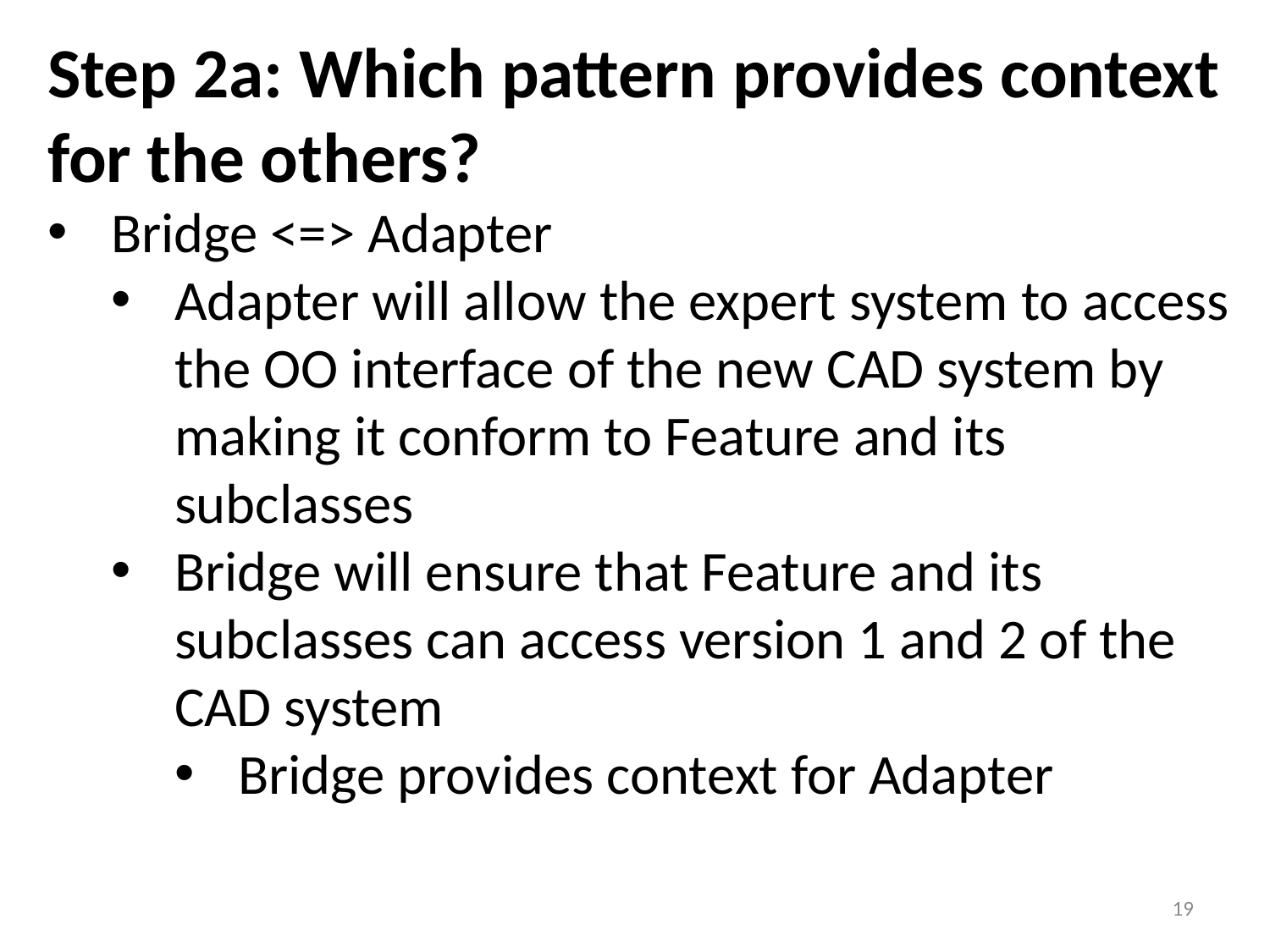

Step 2a: Which pattern provides context for the others?
Bridge <=> Adapter
Adapter will allow the expert system to access the OO interface of the new CAD system by making it conform to Feature and its subclasses
Bridge will ensure that Feature and its subclasses can access version 1 and 2 of the CAD system
Bridge provides context for Adapter
19